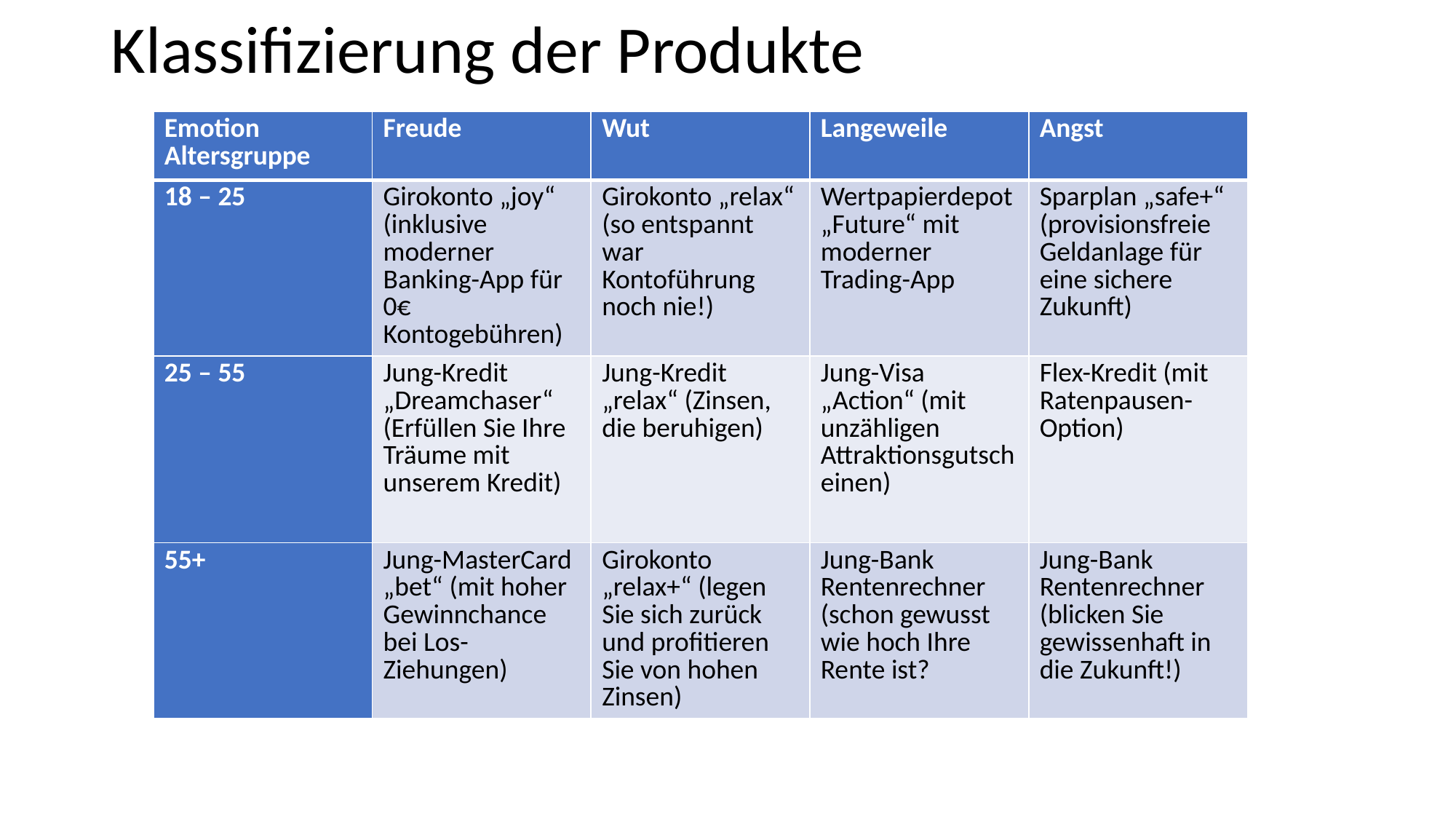

# Klassifizierung der Produkte
| Emotion Altersgruppe | Freude | Wut | Langeweile | Angst |
| --- | --- | --- | --- | --- |
| 18 – 25 | Girokonto „joy“ (inklusive moderner Banking-App für 0€ Kontogebühren) | Girokonto „relax“ (so entspannt war Kontoführung noch nie!) | Wertpapierdepot „Future“ mit moderner Trading-App | Sparplan „safe+“ (provisionsfreie Geldanlage für eine sichere Zukunft) |
| 25 – 55 | Jung-Kredit „Dreamchaser“ (Erfüllen Sie Ihre Träume mit unserem Kredit) | Jung-Kredit „relax“ (Zinsen, die beruhigen) | Jung-Visa „Action“ (mit unzähligen Attraktionsgutscheinen) | Flex-Kredit (mit Ratenpausen-Option) |
| 55+ | Jung-MasterCard „bet“ (mit hoher Gewinnchance bei Los-Ziehungen) | Girokonto „relax+“ (legen Sie sich zurück und profitieren Sie von hohen Zinsen) | Jung-Bank Rentenrechner (schon gewusst wie hoch Ihre Rente ist? | Jung-Bank Rentenrechner (blicken Sie gewissenhaft in die Zukunft!) |